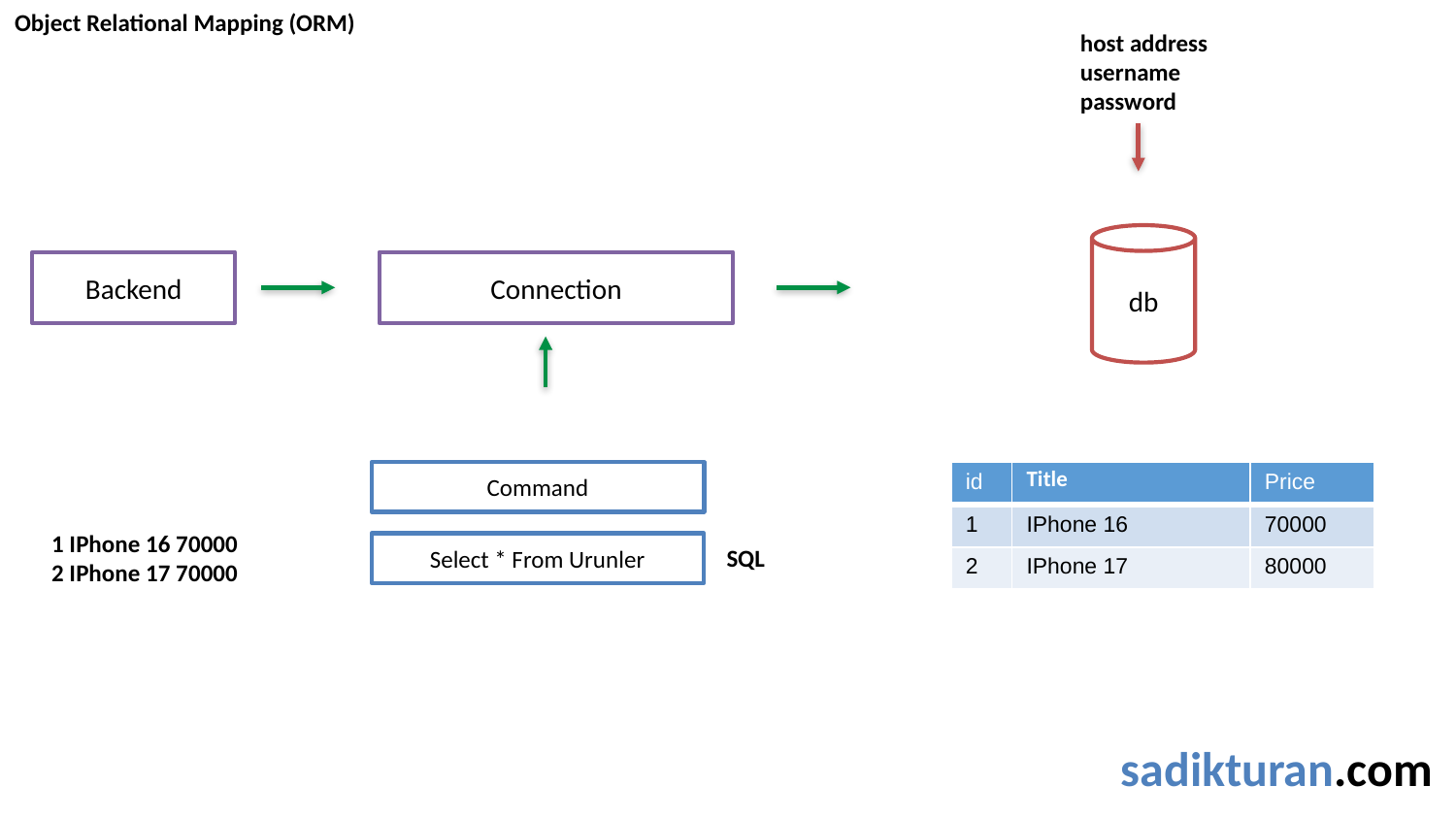

Object Relational Mapping (ORM)
host address
username
password
db
Backend
Connection
| id | Title | Price |
| --- | --- | --- |
| 1 | IPhone 16 | 70000 |
| 2 | IPhone 17 | 80000 |
Command
1 IPhone 16 70000
2 IPhone 17 70000
Select * From Urunler
SQL
sadikturan.com